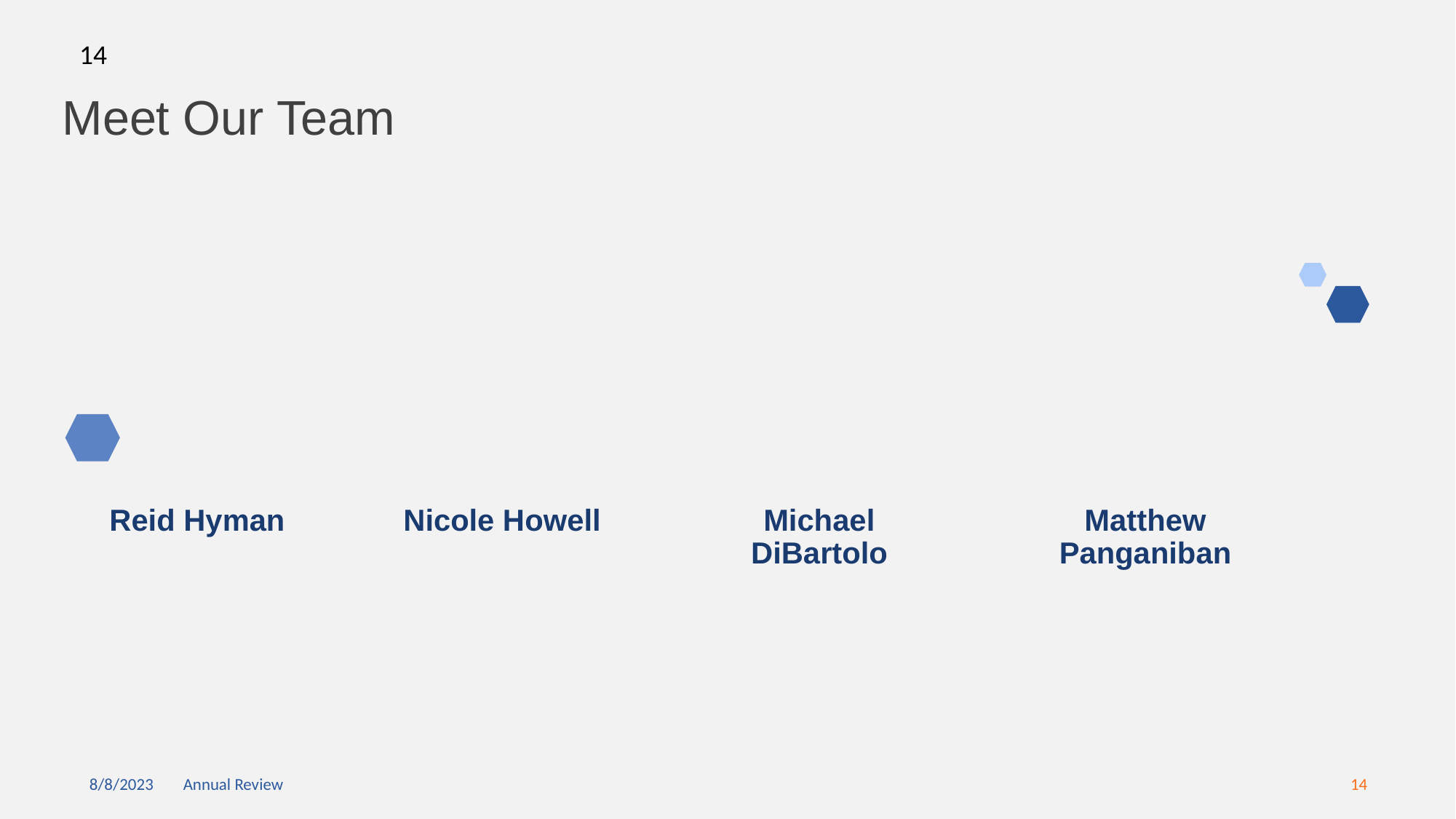

14
# Meet Our Team
Reid Hyman
Nicole Howell
Michael DiBartolo
Matthew Panganiban